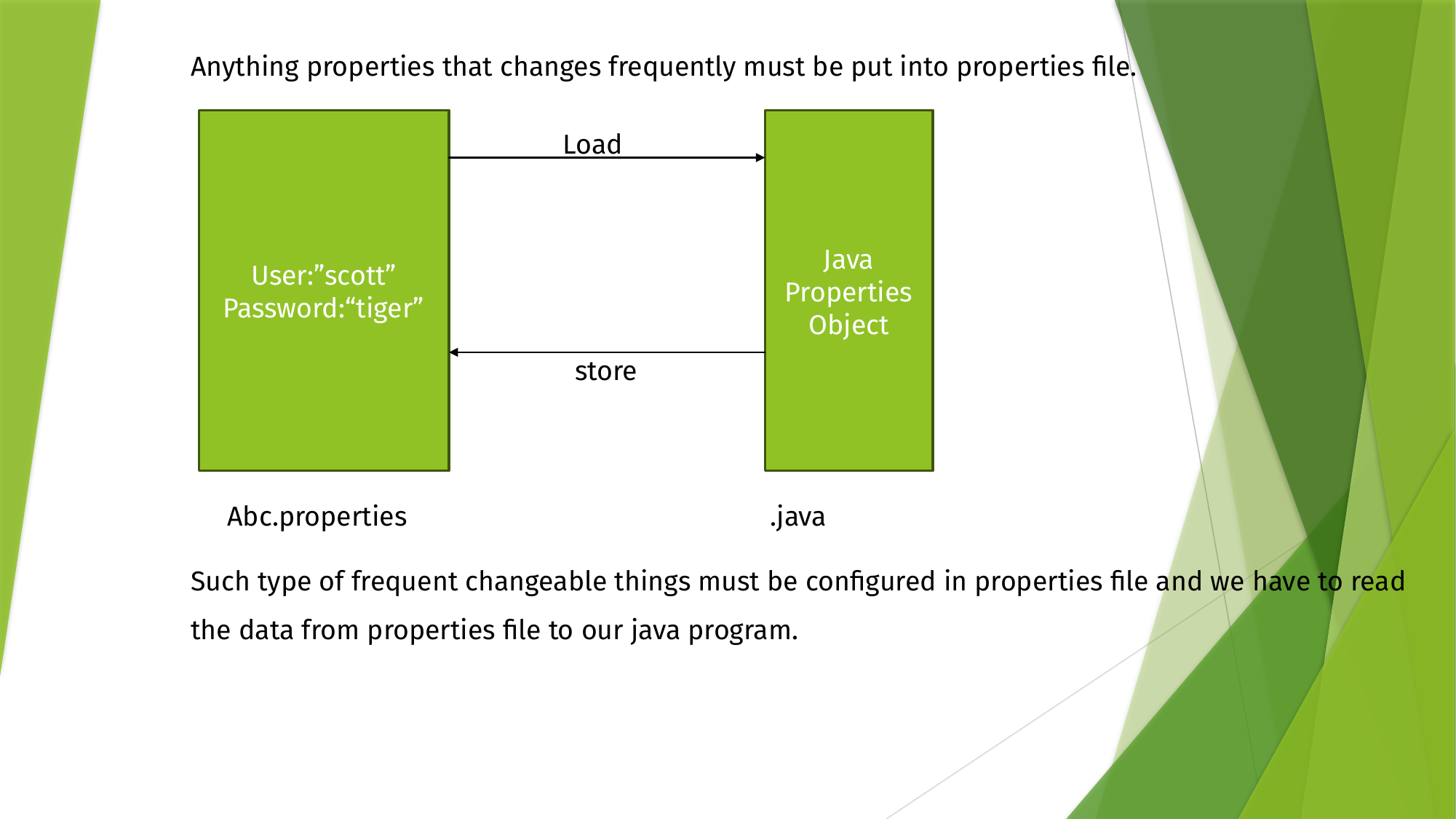

Anything properties that changes frequently must be put into properties file.

     Abc.properties                                                  .java
Such type of frequent changeable things must be configured in properties file and we have to read the data from properties file to our java program.

Load
User:”scott”
Password:“tiger”
Java Properties Object

store